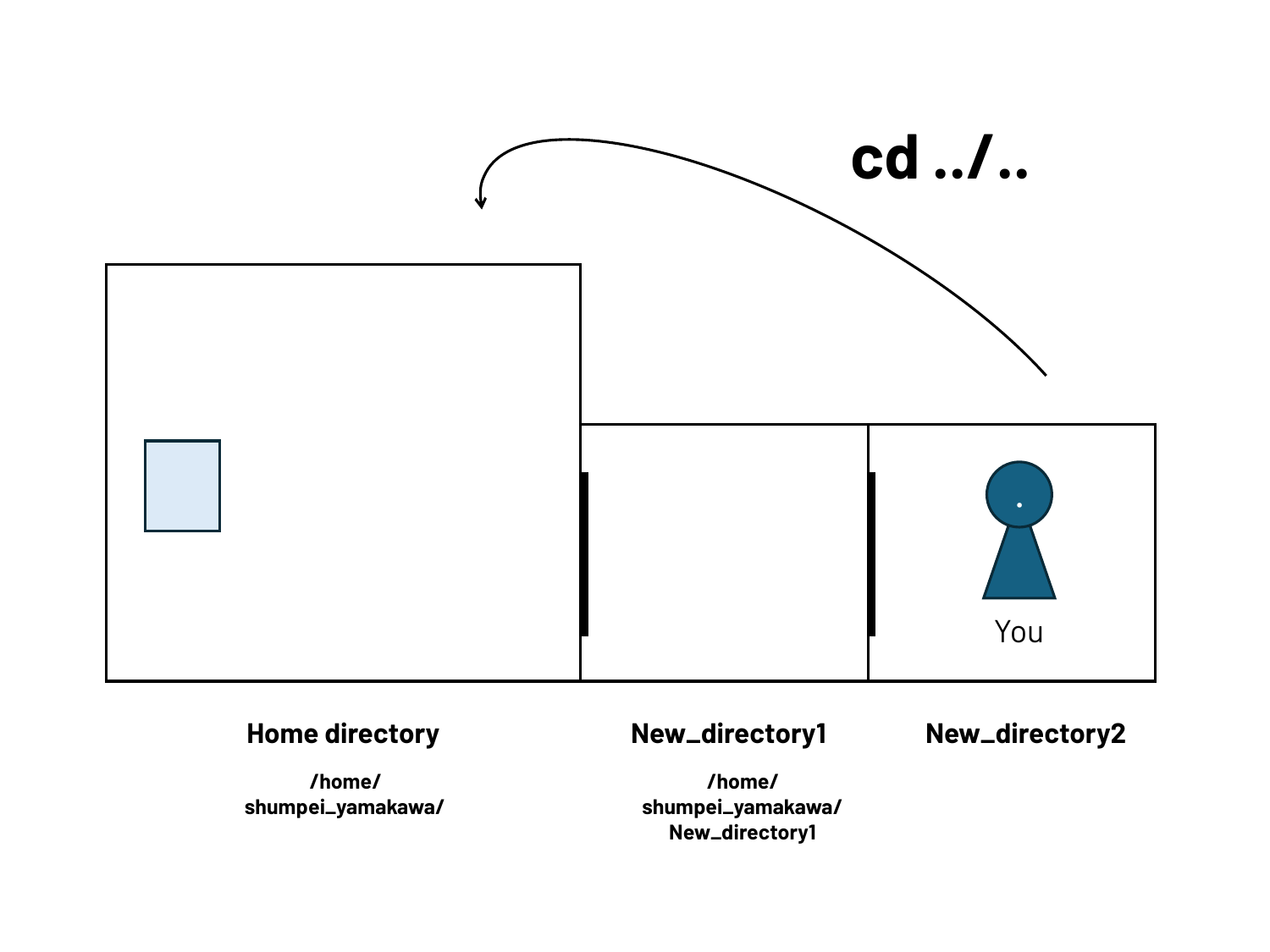

cd ../..

..

You
Home directory
New_directory1
New_directory2
/home/shumpei_yamakawa/
/home/shumpei_yamakawa/New_directory1